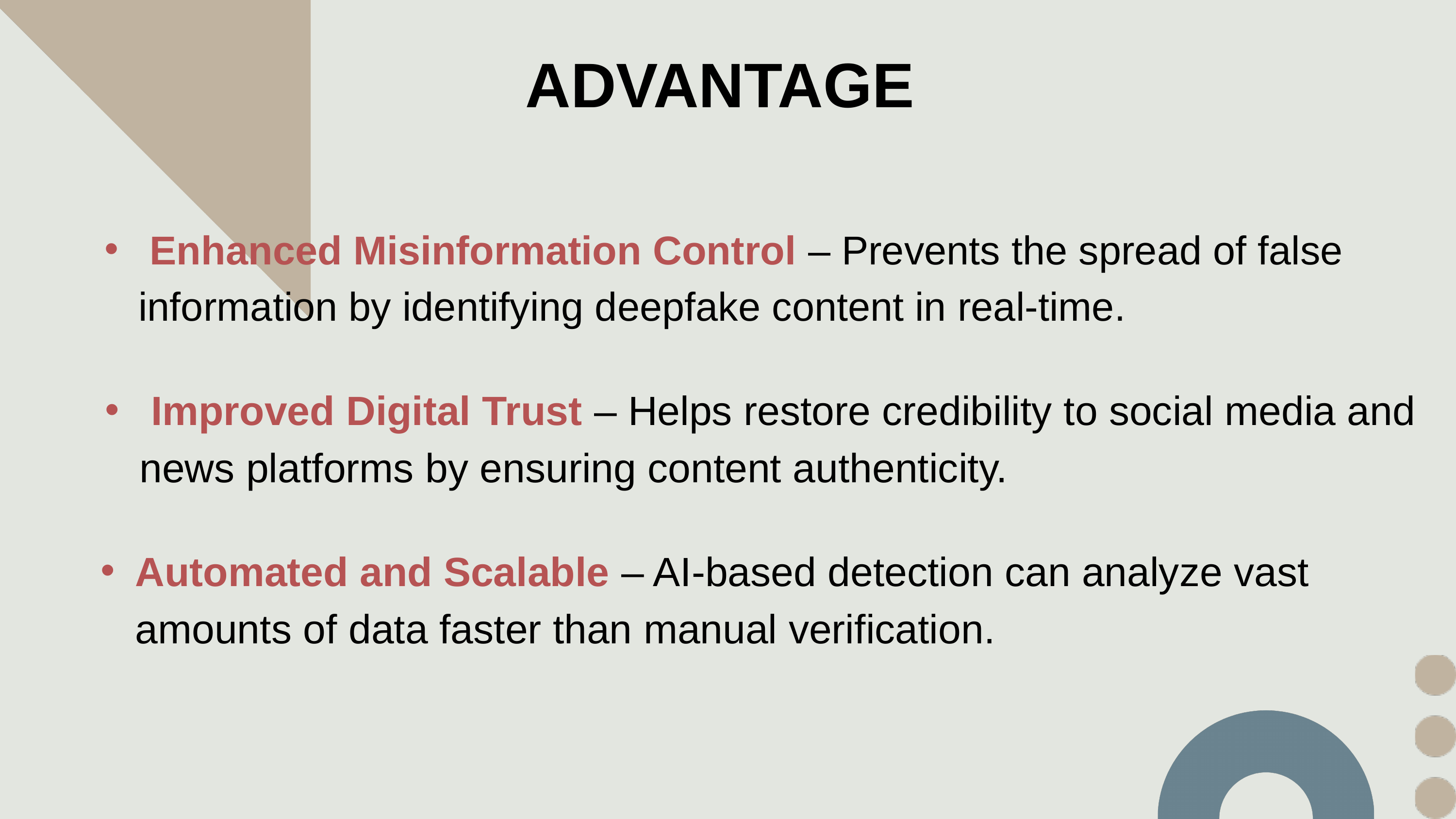

ADVANTAGE
 Enhanced Misinformation Control – Prevents the spread of false information by identifying deepfake content in real-time.
 Improved Digital Trust – Helps restore credibility to social media and news platforms by ensuring content authenticity.
Automated and Scalable – AI-based detection can analyze vast amounts of data faster than manual verification.